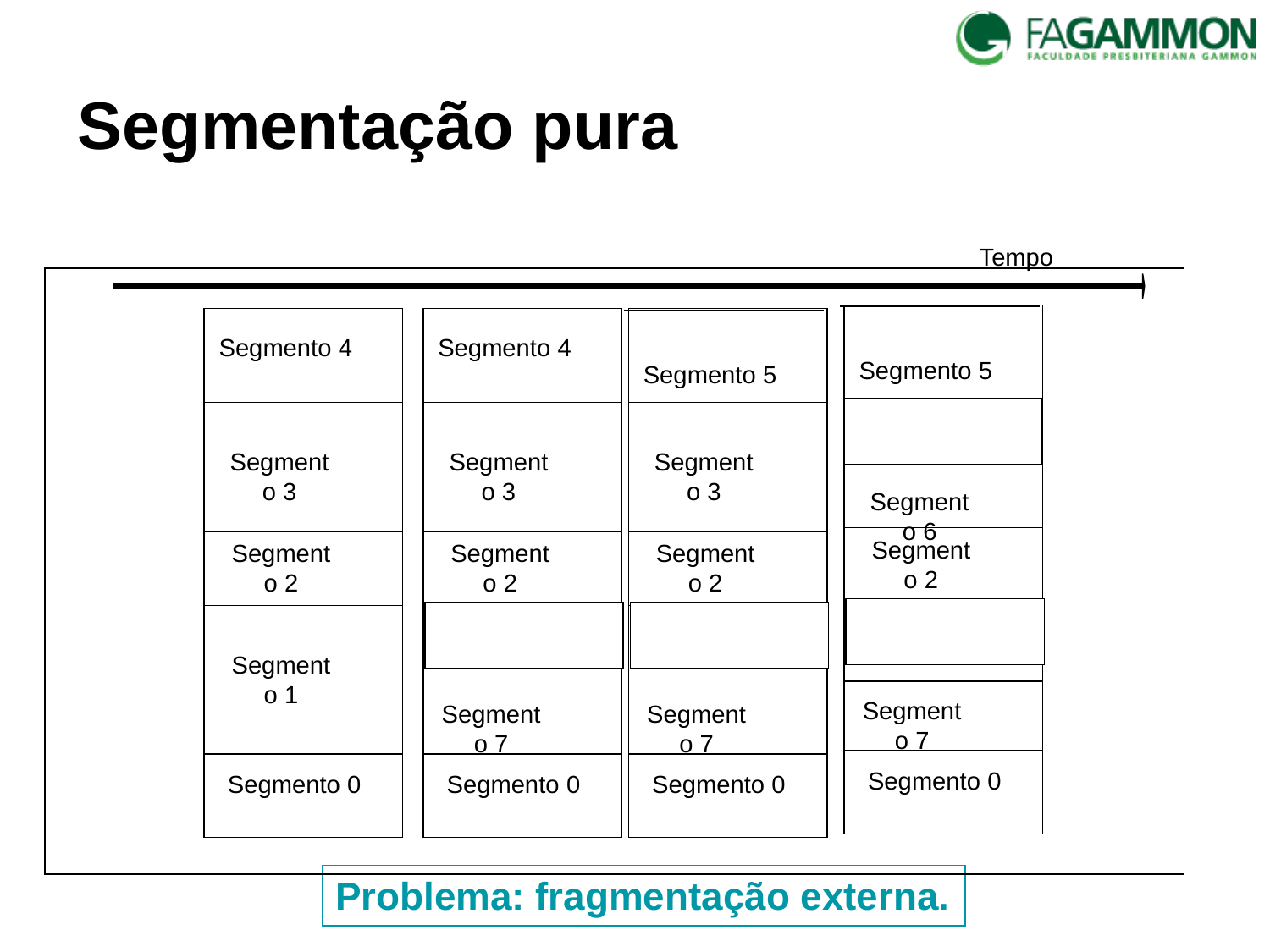

# Segmentação pura
Tempo

Segmento 4
Segmento 4
Segmento 5
Segmento 5

Segmento 3
Segmento 3
Segmento 3
Segmento 6
Segmento 2
Segmento 2
Segmento 2
Segmento 2

Segmento 1
Segmento 7
Segmento 7
Segmento 7
Segmento 0
Segmento 0
Segmento 0
Segmento 0
Problema: fragmentação externa.